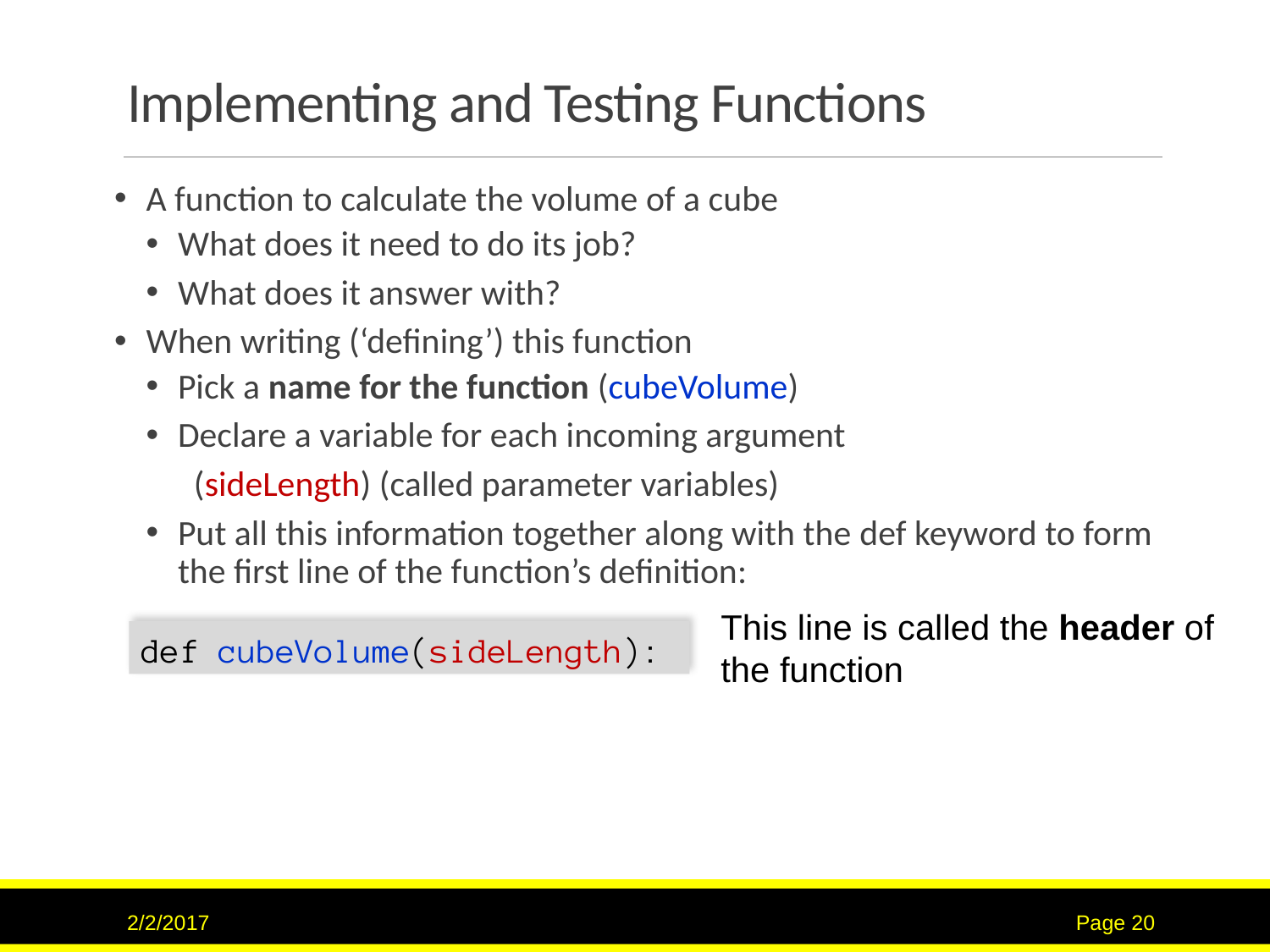

# Implementing and Testing Functions
A function to calculate the volume of a cube
What does it need to do its job?
What does it answer with?
When writing (‘defining’) this function
Pick a name for the function (cubeVolume)
Declare a variable for each incoming argument
  (sideLength) (called parameter variables)
Put all this information together along with the def keyword to form the first line of the function’s definition:
This line is called the header of the function
def cubeVolume(sideLength):
2/2/2017
Page 20